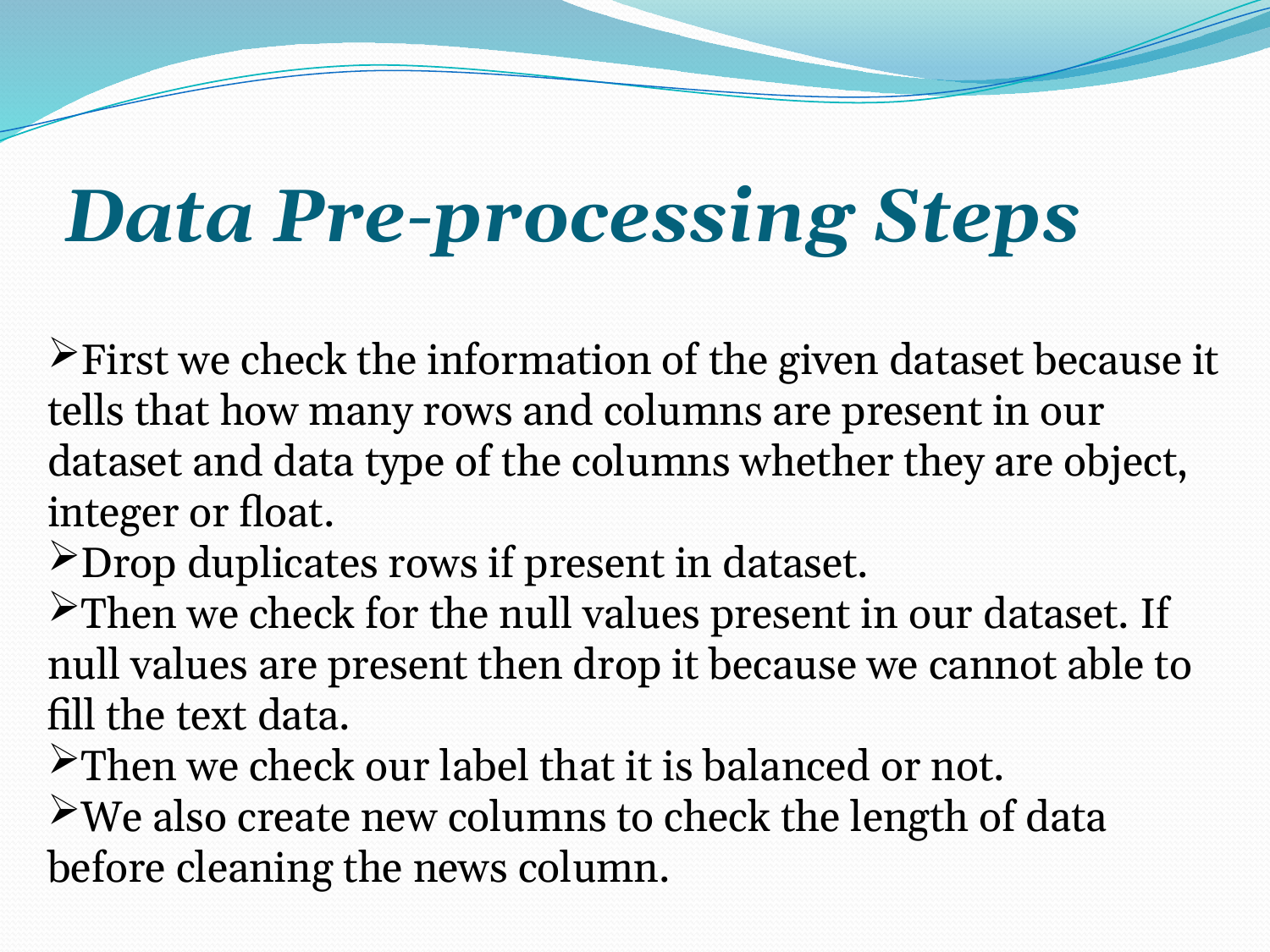

# Data Pre-processing Steps
First we check the information of the given dataset because it tells that how many rows and columns are present in our dataset and data type of the columns whether they are object, integer or float.
Drop duplicates rows if present in dataset.
Then we check for the null values present in our dataset. If null values are present then drop it because we cannot able to fill the text data.
Then we check our label that it is balanced or not.
We also create new columns to check the length of data before cleaning the news column.